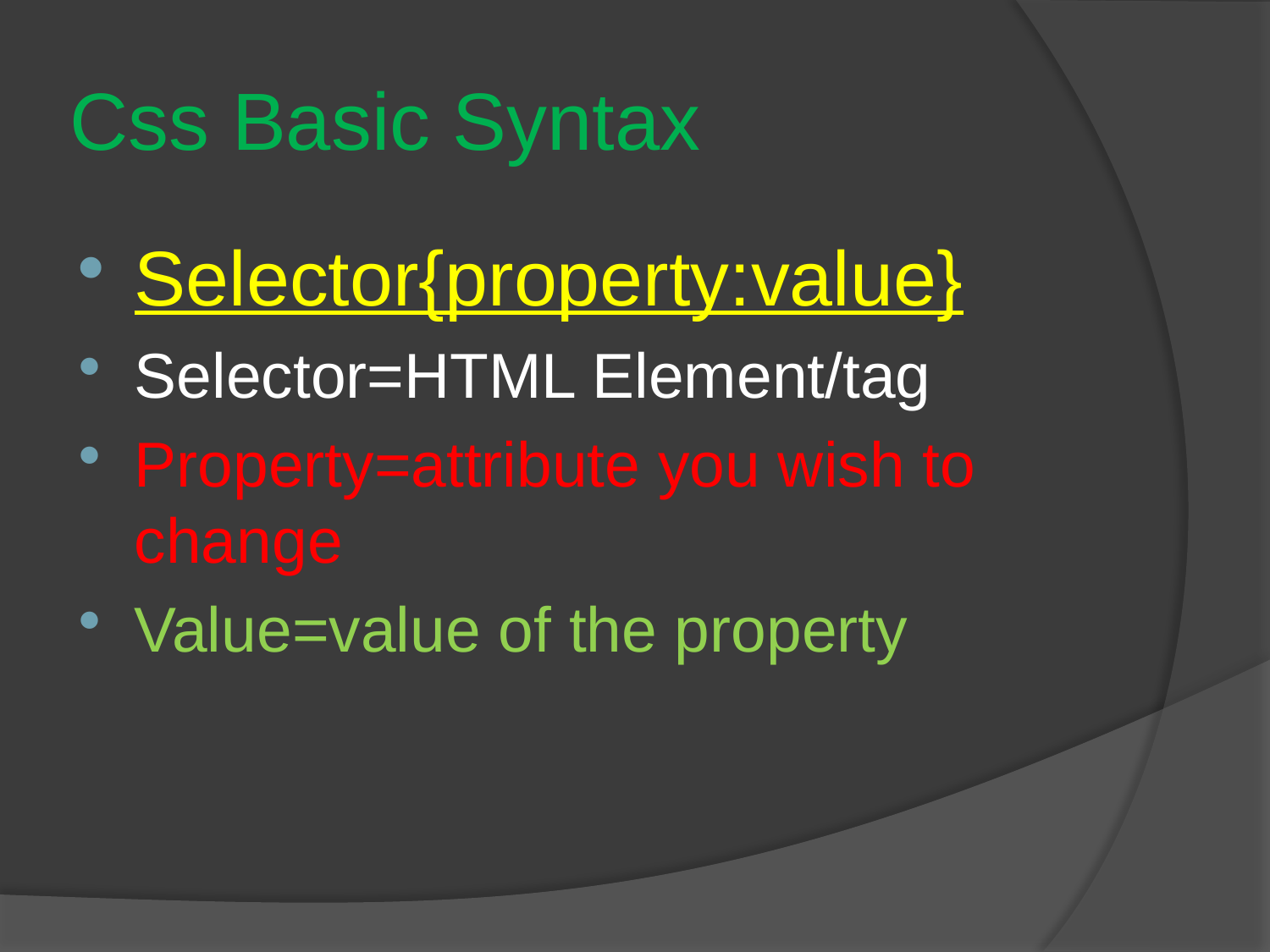

# Css Basic Syntax
Selector{property:value}
Selector=HTML Element/tag
Property=attribute you wish to change
Value=value of the property